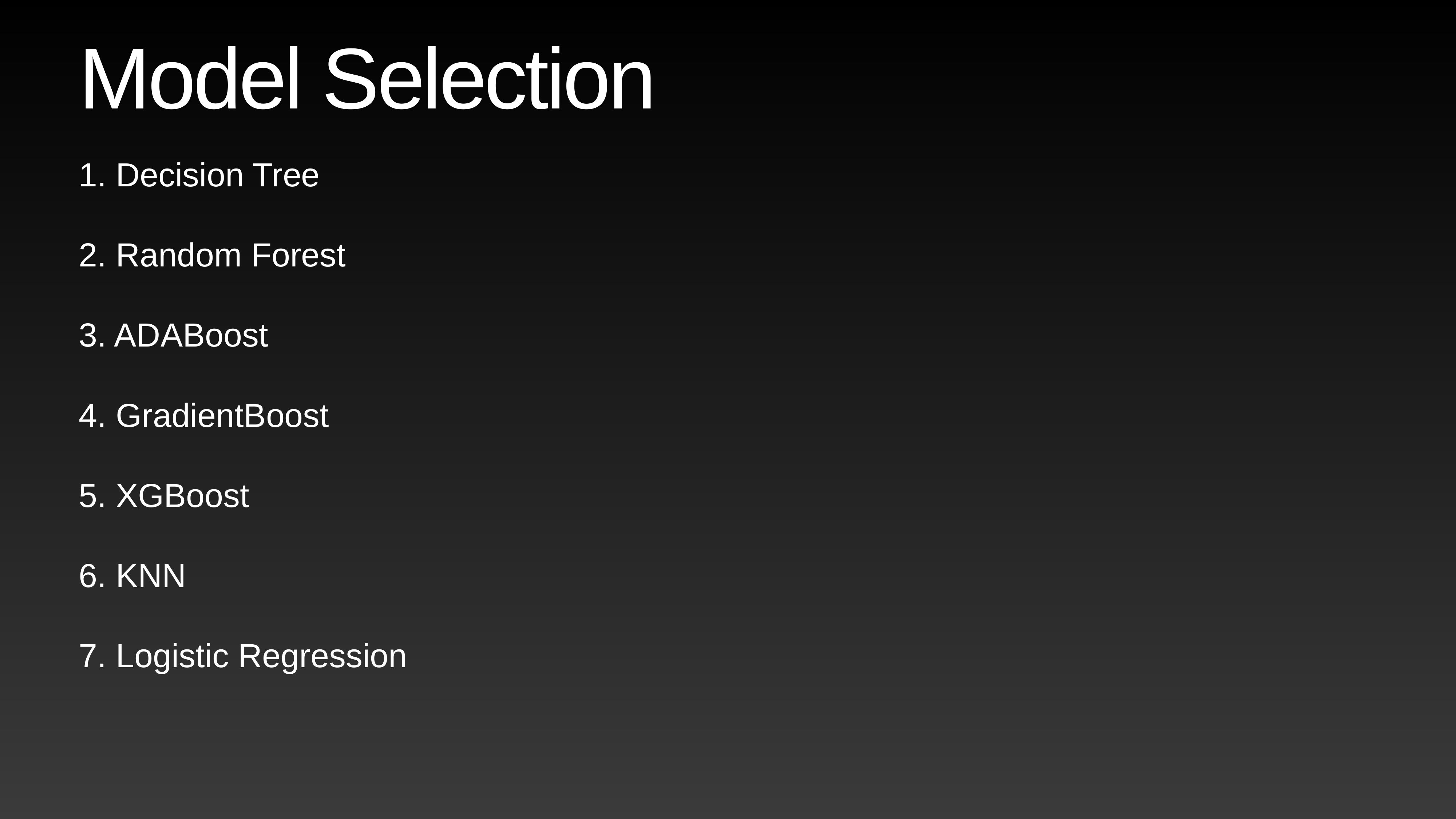

# Model Selection
1. Decision Tree

2. Random Forest

3. ADABoost

4. GradientBoost

5. XGBoost

6. KNN

7. Logistic Regression